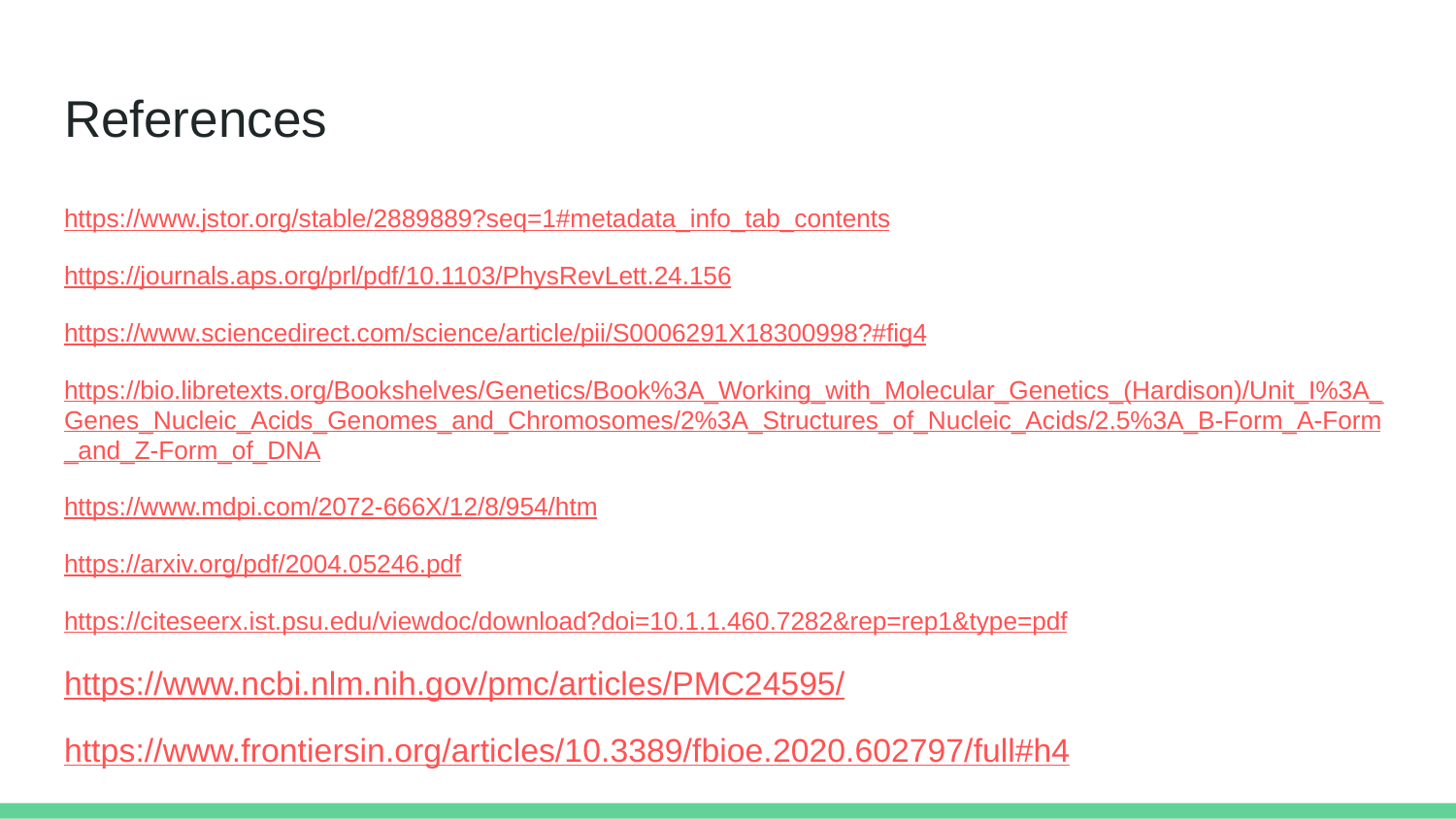

# References
https://www.jstor.org/stable/2889889?seq=1#metadata_info_tab_contents
https://journals.aps.org/prl/pdf/10.1103/PhysRevLett.24.156
https://www.sciencedirect.com/science/article/pii/S0006291X18300998?#fig4
https://bio.libretexts.org/Bookshelves/Genetics/Book%3A_Working_with_Molecular_Genetics_(Hardison)/Unit_I%3A_Genes_Nucleic_Acids_Genomes_and_Chromosomes/2%3A_Structures_of_Nucleic_Acids/2.5%3A_B-Form_A-Form_and_Z-Form_of_DNA
https://www.mdpi.com/2072-666X/12/8/954/htm
https://arxiv.org/pdf/2004.05246.pdf
https://citeseerx.ist.psu.edu/viewdoc/download?doi=10.1.1.460.7282&rep=rep1&type=pdf
https://www.ncbi.nlm.nih.gov/pmc/articles/PMC24595/
https://www.frontiersin.org/articles/10.3389/fbioe.2020.602797/full#h4